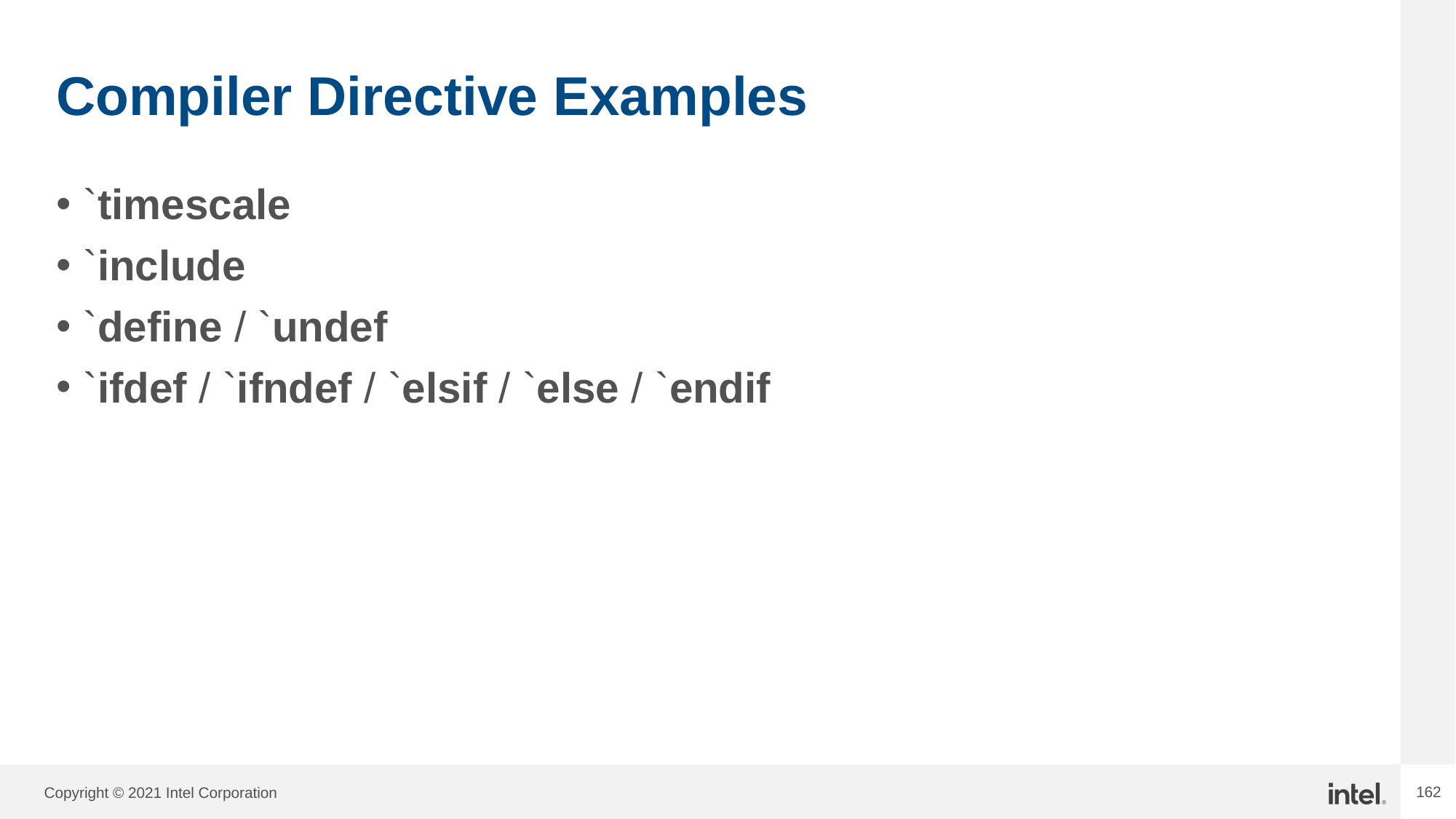

# Compiler Directive Examples
`timescale
`include
`define / `undef
`ifdef / `ifndef / `elsif / `else / `endif